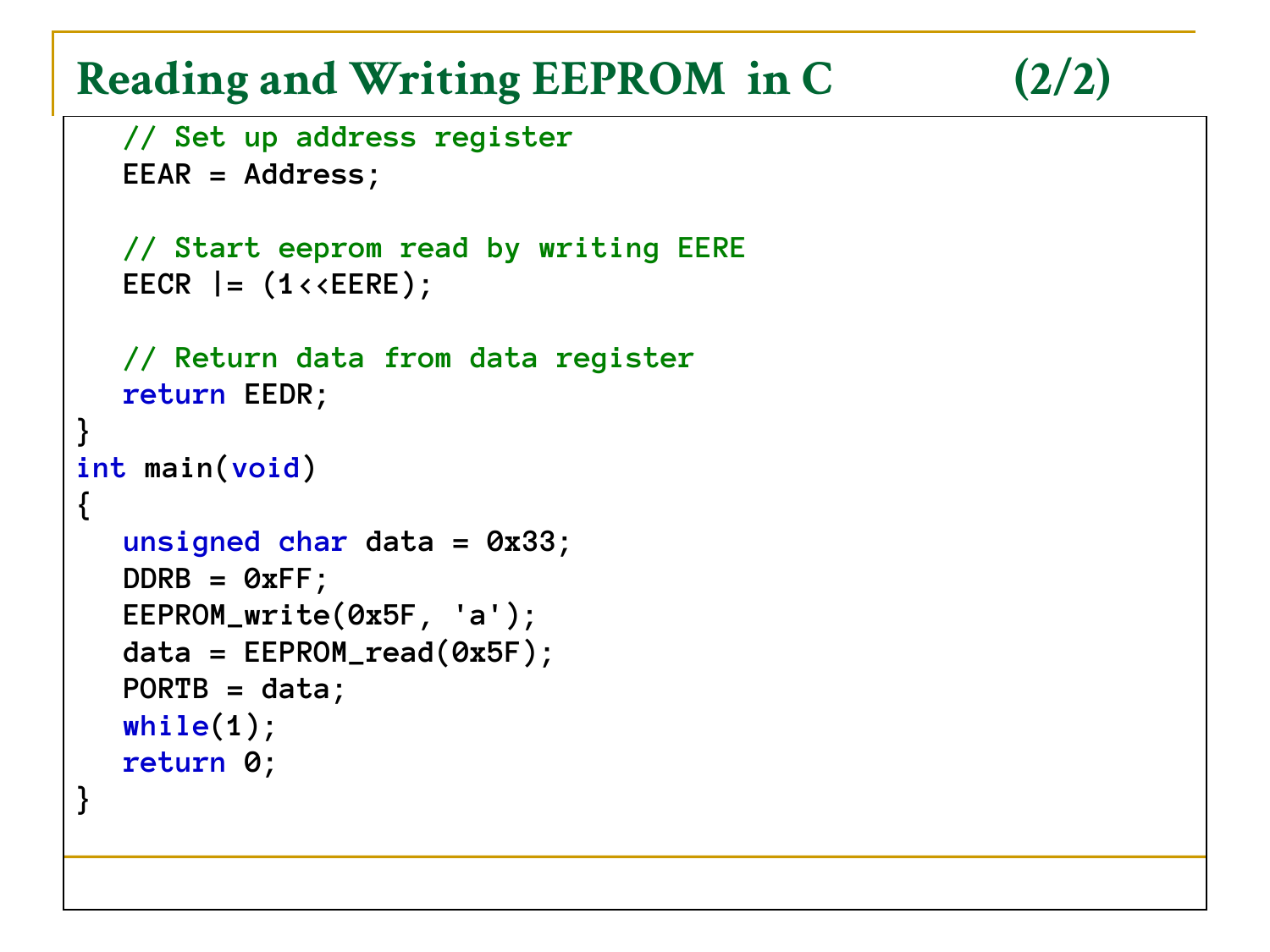

# Reading and Writing EEPROM  in C                  (2/2)
	// Set up address register
	EEAR = Address;

	// Start eeprom read by writing EERE
	EECR |= (1<<EERE);

	// Return data from data register
	return EEDR;
}
int main(void)
{
	unsigned char data = 0x33;
	DDRB = 0xFF;
	EEPROM_write(0x5F, 'a');
	data = EEPROM_read(0x5F);
	PORTB = data;
	while(1);
	return 0;
}